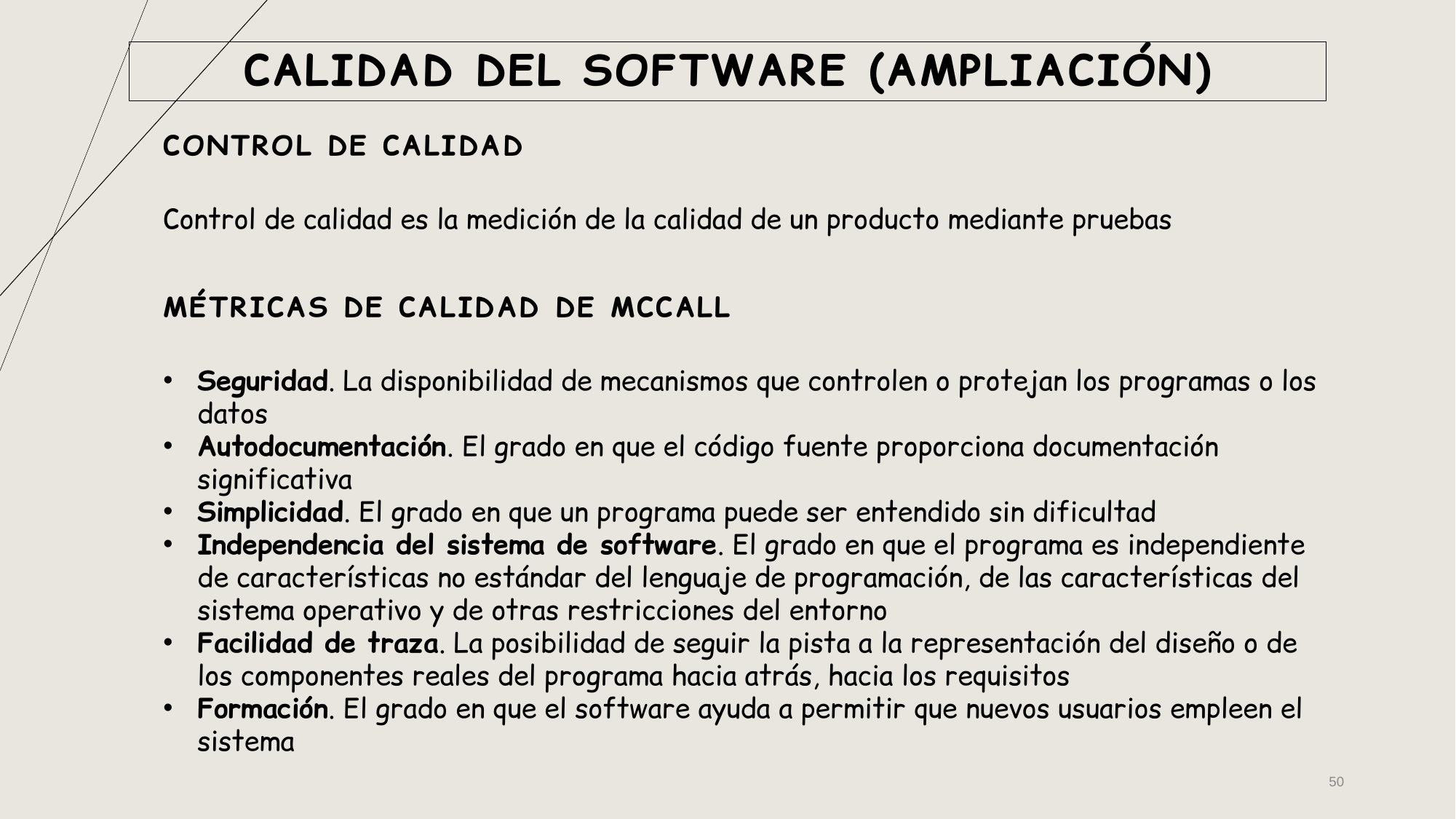

# Calidad del software (Ampliación)
Control de calidad
Control de calidad es la medición de la calidad de un producto mediante pruebas
Métricas de calidad DE MCCALL
Seguridad. La disponibilidad de mecanismos que controlen o protejan los programas o los datos
Autodocumentación. El grado en que el código fuente proporciona documentación significativa
Simplicidad. El grado en que un programa puede ser entendido sin dificultad
Independencia del sistema de software. El grado en que el programa es independiente de características no estándar del lenguaje de programación, de las características del sistema operativo y de otras restricciones del entorno
Facilidad de traza. La posibilidad de seguir la pista a la representación del diseño o de los componentes reales del programa hacia atrás, hacia los requisitos
Formación. El grado en que el software ayuda a permitir que nuevos usuarios empleen el sistema
50